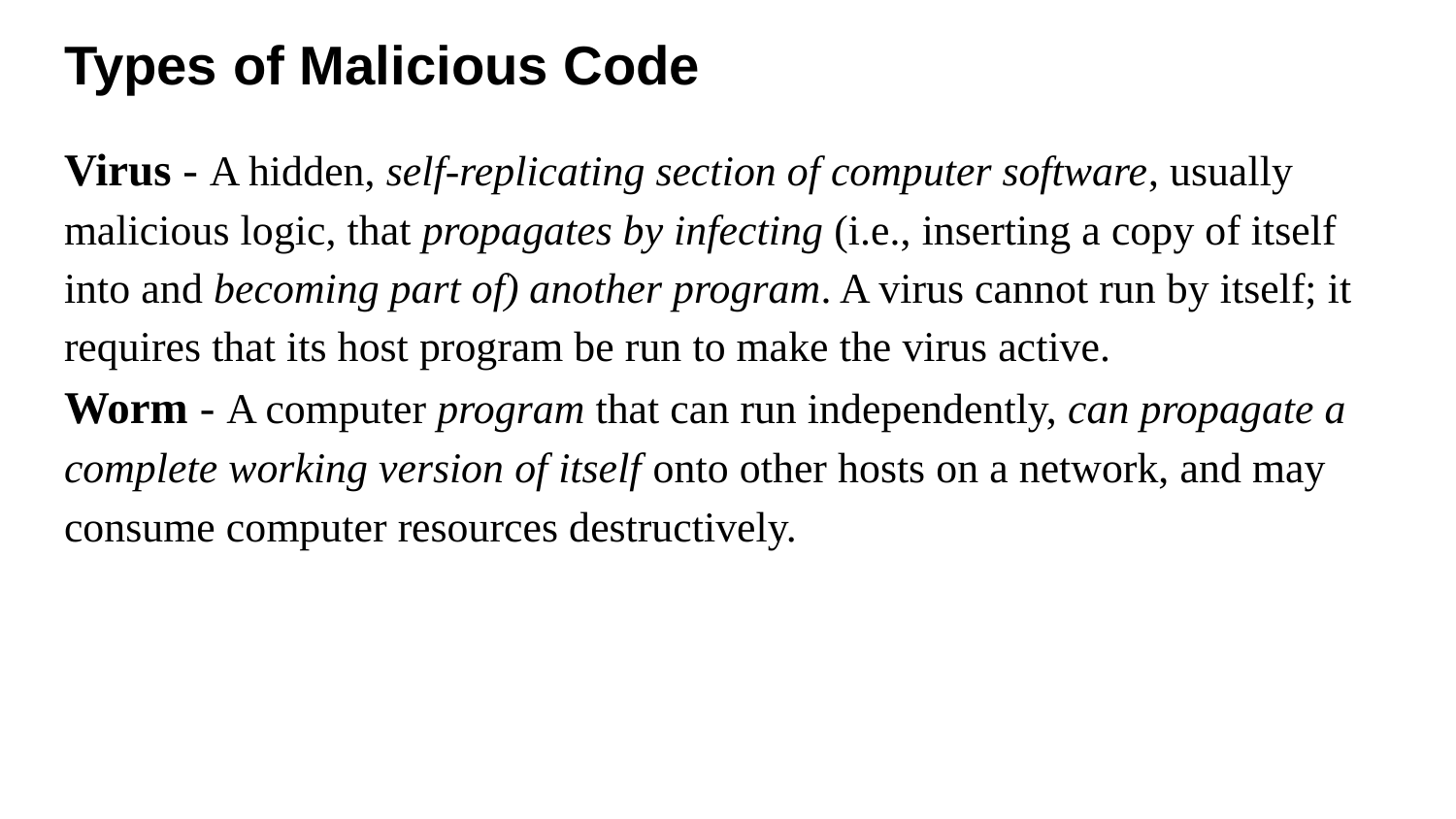

# Types of Malicious Code​
Virus - A hidden, self-replicating section of computer software, usually malicious logic, that propagates by infecting (i.e., inserting a copy of itself into and becoming part of) another program. A virus cannot run by itself; it requires that its host program be run to make the virus active.​
Worm - A computer program that can run independently, can propagate a complete working version of itself onto other hosts on a network, and may consume computer resources destructively.​